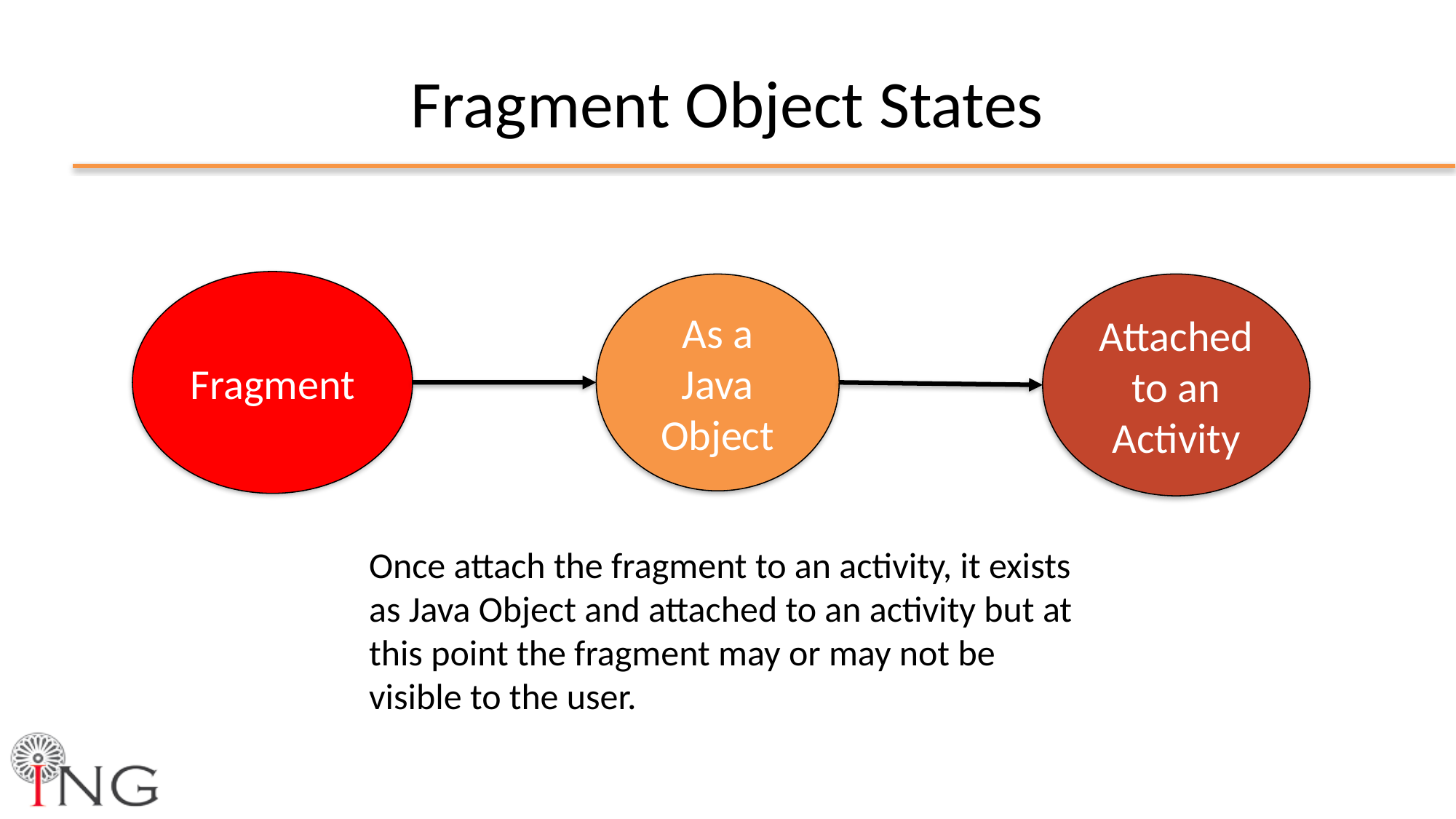

# Fragment Object States
Fragment
As a Java Object
Attached to an Activity
Once attach the fragment to an activity, it exists as Java Object and attached to an activity but at this point the fragment may or may not be  visible to the user.